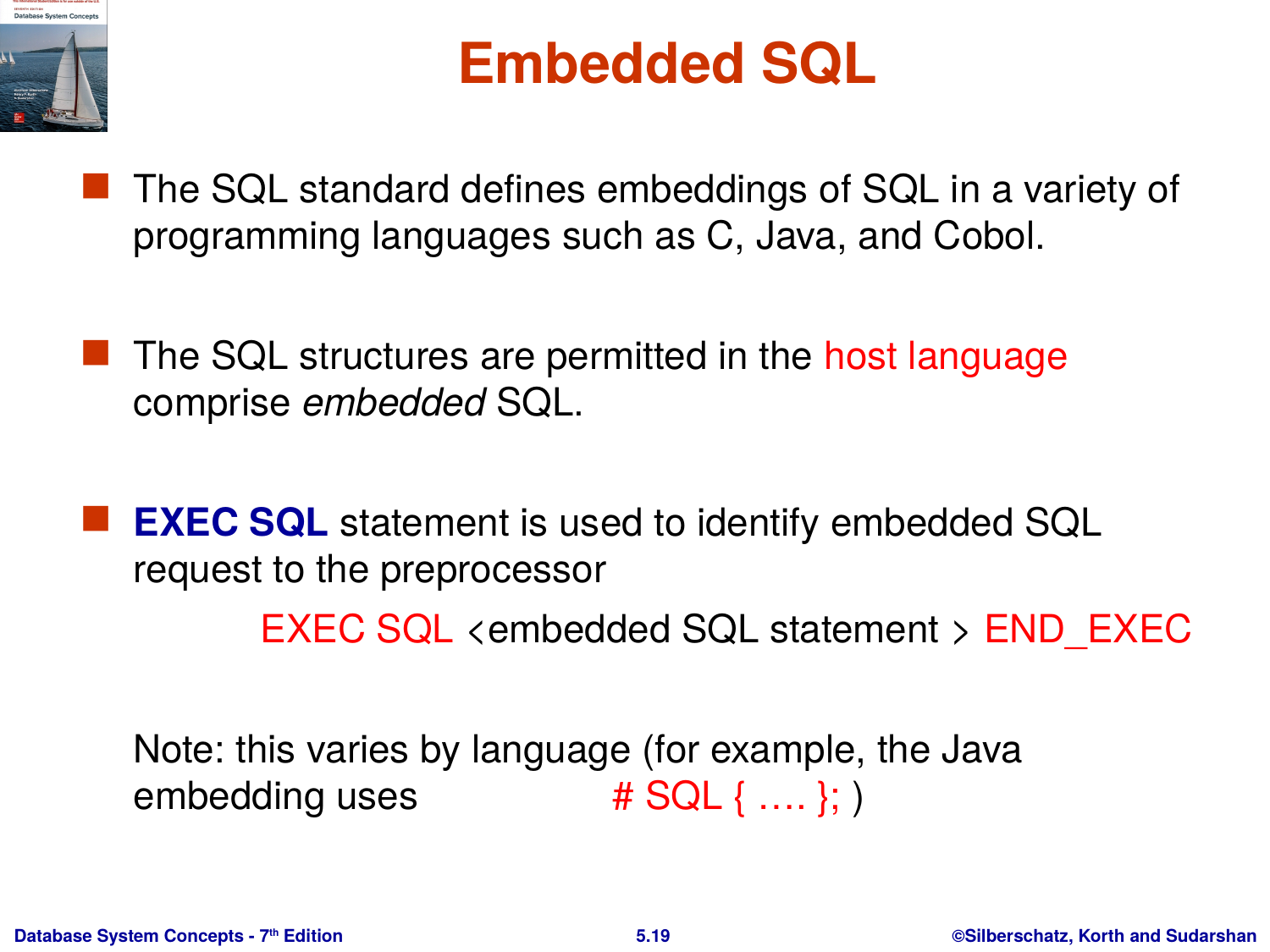

# Embedded SQL
The SQL standard defines embeddings of SQL in a variety of programming languages such as C, Java, and Cobol.

The SQL structures are permitted in the host language comprise embedded SQL.

EXEC SQL statement is used to identify embedded SQL request to the preprocessor
		EXEC SQL <embedded SQL statement > END_EXEC

	Note: this varies by language (for example, the Java embedding uses                  # SQL { …. }; )